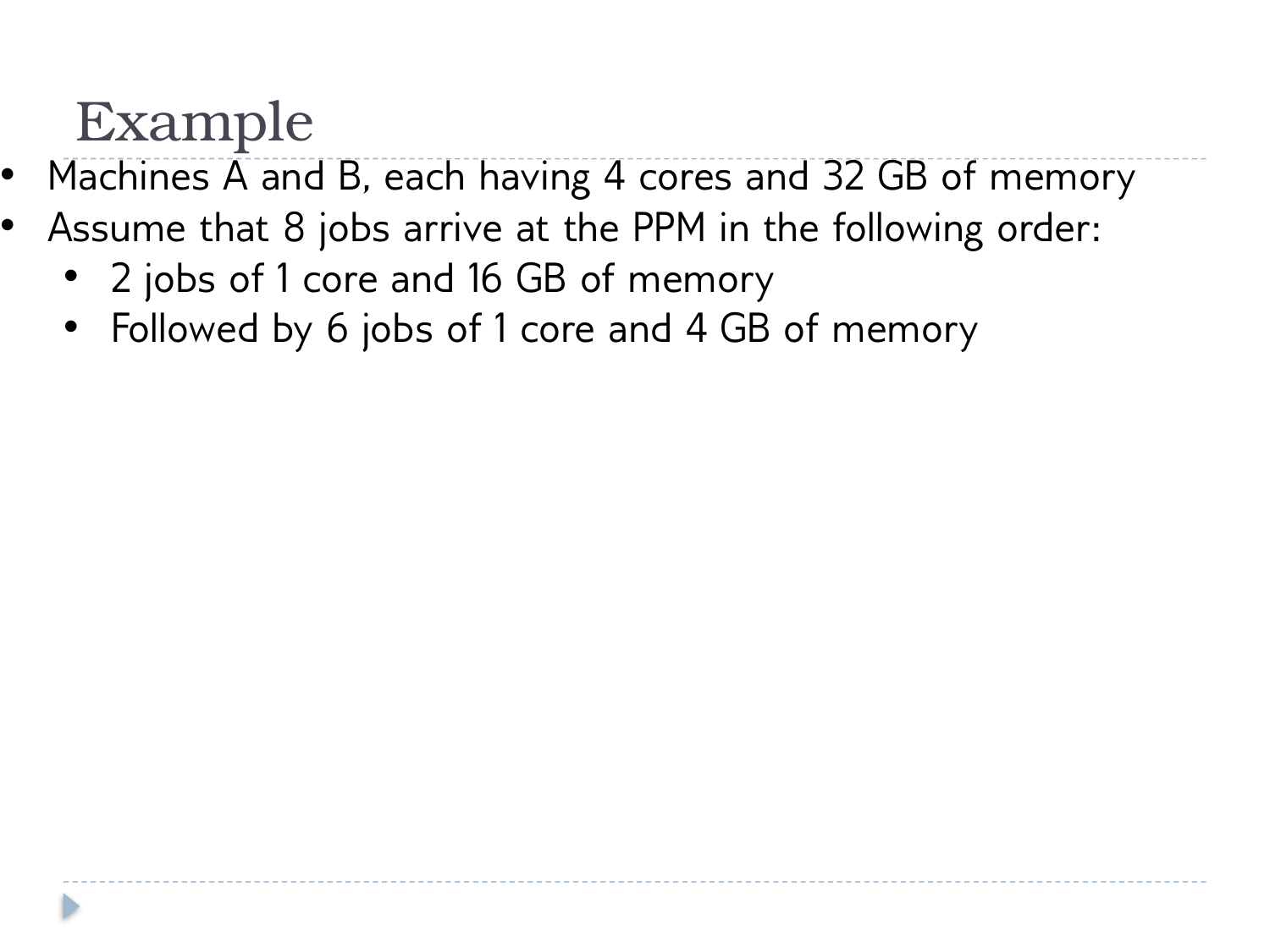

# Example
Machines A and B, each having 4 cores and 32 GB of memory
Assume that 8 jobs arrive at the PPM in the following order:
2 jobs of 1 core and 16 GB of memory
Followed by 6 jobs of 1 core and 4 GB of memory